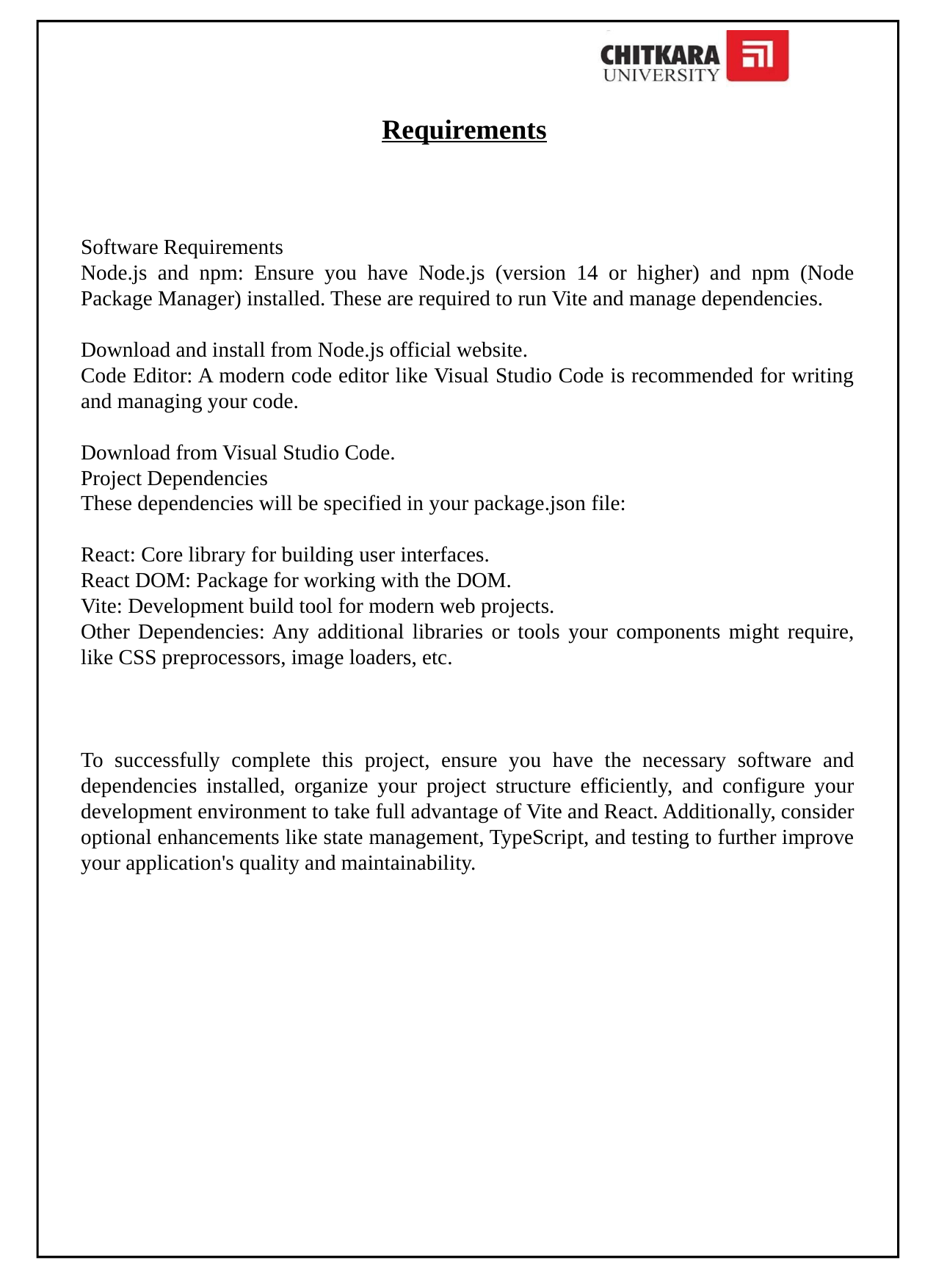

# Requirements
Software Requirements
Node.js and npm: Ensure you have Node.js (version 14 or higher) and npm (Node Package Manager) installed. These are required to run Vite and manage dependencies.

Download and install from Node.js official website.
Code Editor: A modern code editor like Visual Studio Code is recommended for writing and managing your code.

Download from Visual Studio Code.
Project Dependencies
These dependencies will be specified in your package.json file:

React: Core library for building user interfaces.
React DOM: Package for working with the DOM.
Vite: Development build tool for modern web projects.
Other Dependencies: Any additional libraries or tools your components might require, like CSS preprocessors, image loaders, etc.

To successfully complete this project, ensure you have the necessary software and dependencies installed, organize your project structure efficiently, and configure your development environment to take full advantage of Vite and React. Additionally, consider optional enhancements like state management, TypeScript, and testing to further improve your application's quality and maintainability.